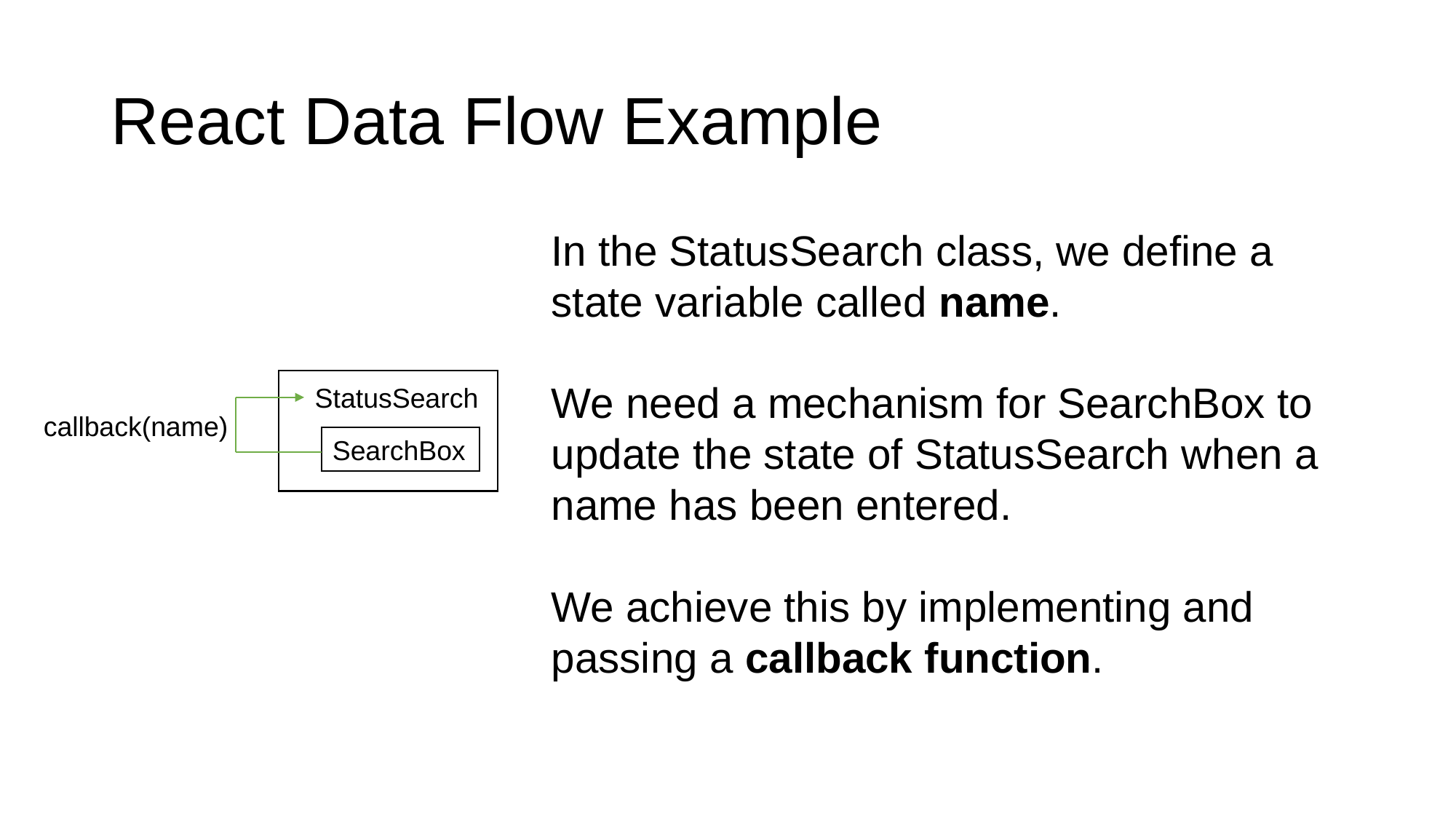

# React Data Flow Example
In the StatusSearch class, we define a state variable called name.

We need a mechanism for SearchBox to update the state of StatusSearch when a name has been entered.

We achieve this by implementing and passing a callback function.

StatusSearch
callback(name)
SearchBox